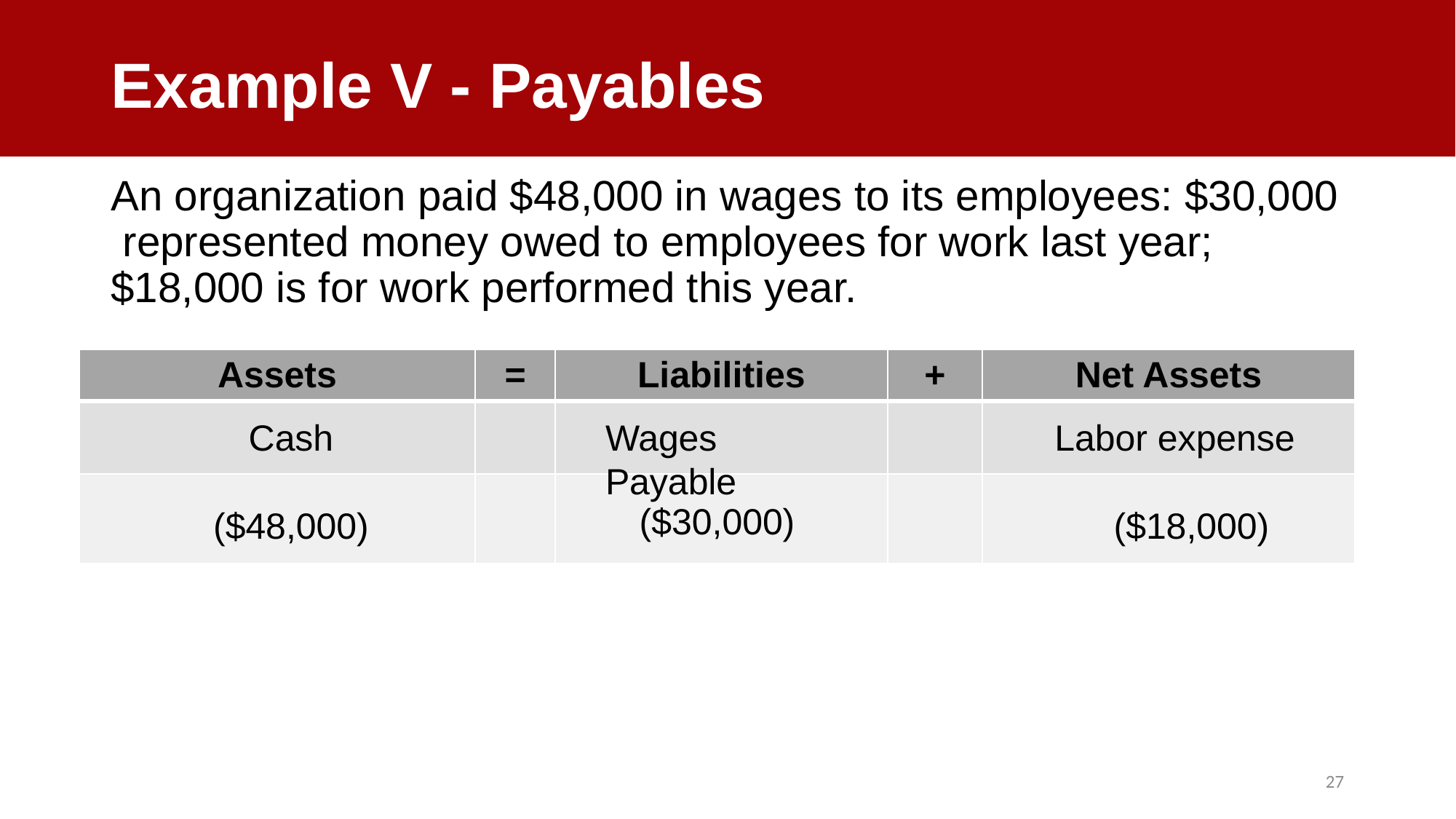

Example V - Payables
# Example IV: Payables
An organization paid $48,000 in wages to its employees: $30,000  represented money owed to employees for work last year; $18,000 is for work performed this year.

| Assets | = | Liabilities | + | Net Assets |
| --- | --- | --- | --- | --- |
|  |  |  |  |  |
|  |  |  |  |  |
Cash
Wages Payable
Labor expense
($30,000)
($48,000)
($18,000)
27